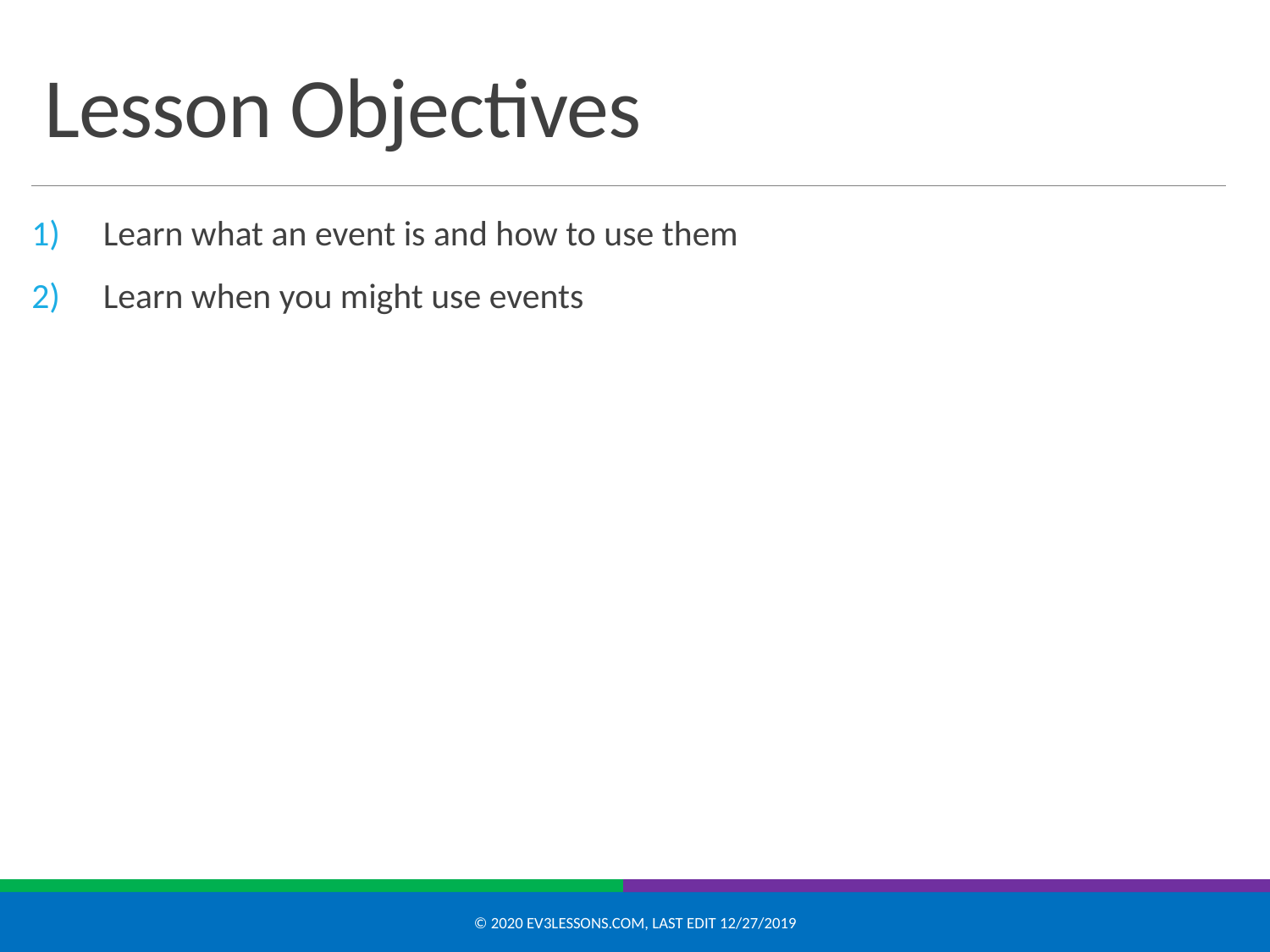

# Lesson Objectives
Learn what an event is and how to use them
Learn when you might use events

© 2020 EV3Lessons.com, Last edit 12/27/2019